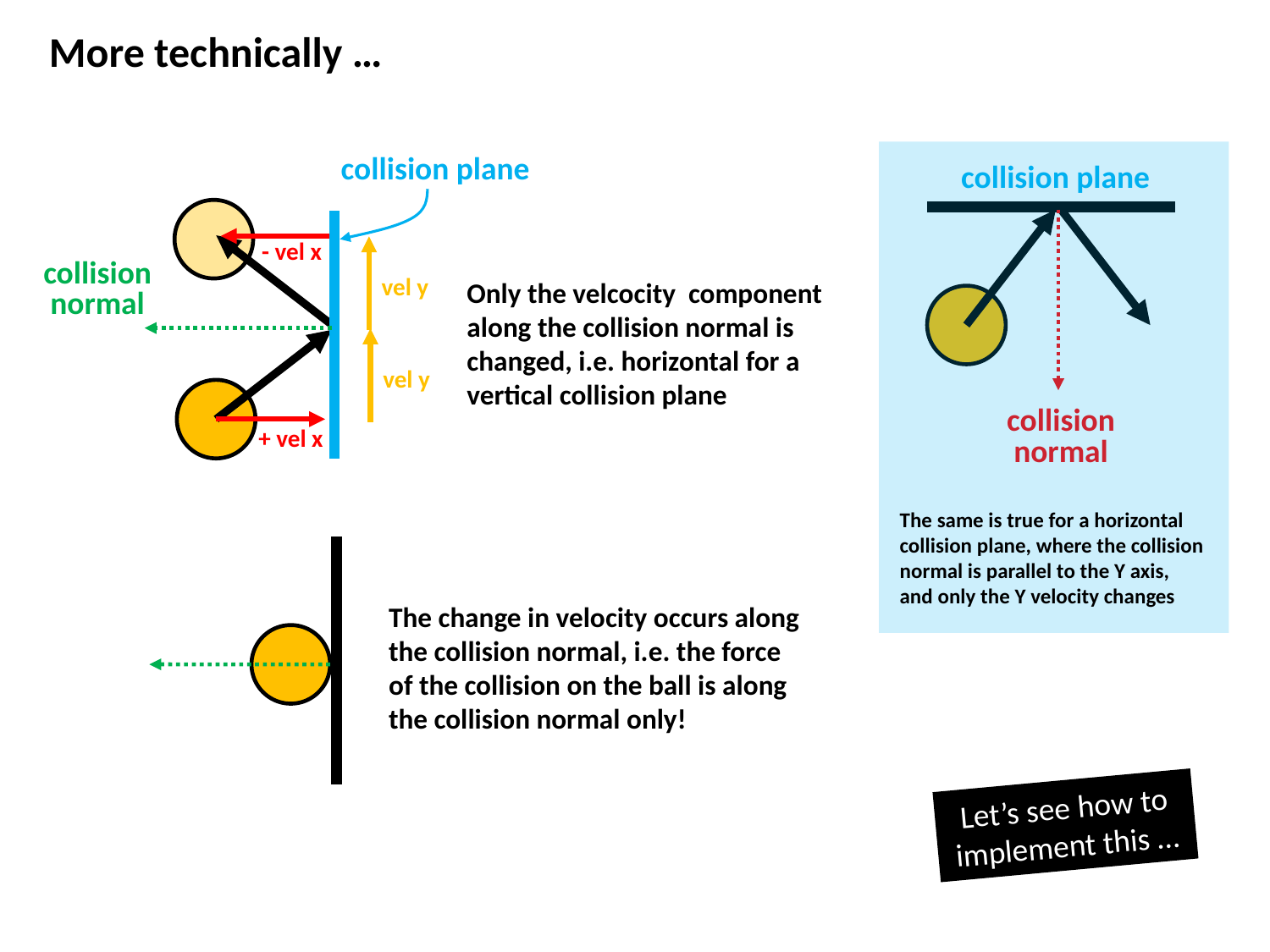

More technically …
collision plane

collision plane

collision
normal
The same is true for a horizontal collision plane, where the collision normal is parallel to the Y axis, and only the Y velocity changes

- vel x
vel y
collision
Only the velcocity  component along the collision normal is changed, i.e. horizontal for a vertical collision plane
normal
vel y
+ vel x

The change in velocity occurs along the collision normal, i.e. the force of the collision on the ball is along the collision normal only!
Let’s see how to implement this …